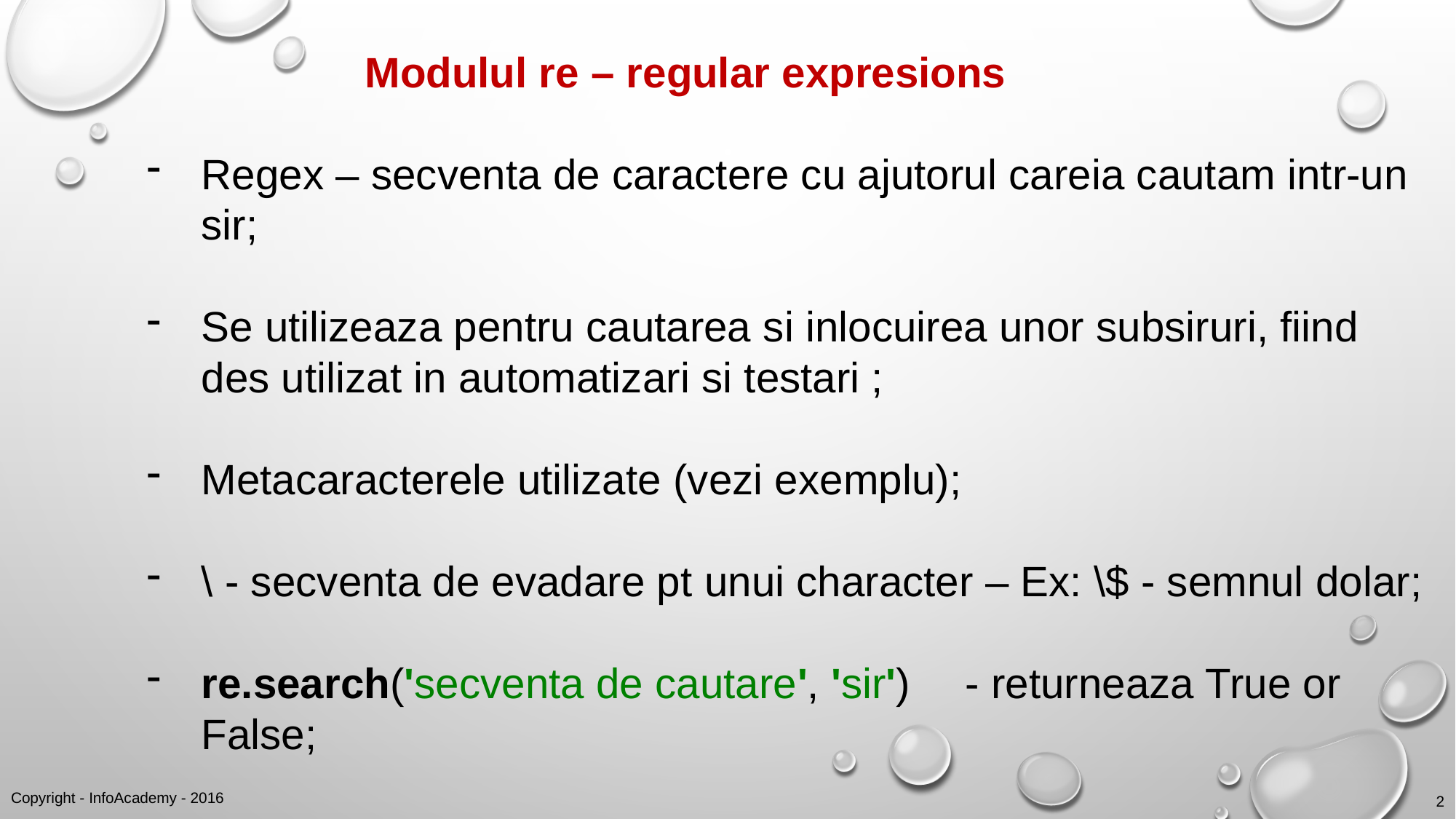

Modulul re – regular expresions

Regex – secventa de caractere cu ajutorul careia cautam intr-un sir;

Se utilizeaza pentru cautarea si inlocuirea unor subsiruri, fiind des utilizat in automatizari si testari ;

Metacaracterele utilizate (vezi exemplu);

\ - secventa de evadare pt unui character – Ex: \$ - semnul dolar;

re.search('secventa de cautare', 'sir')	- returneaza True or False;

re.match('secventa de cautare', 'sir')	- cauta potrivirea
Copyright - InfoAcademy - 2016
2